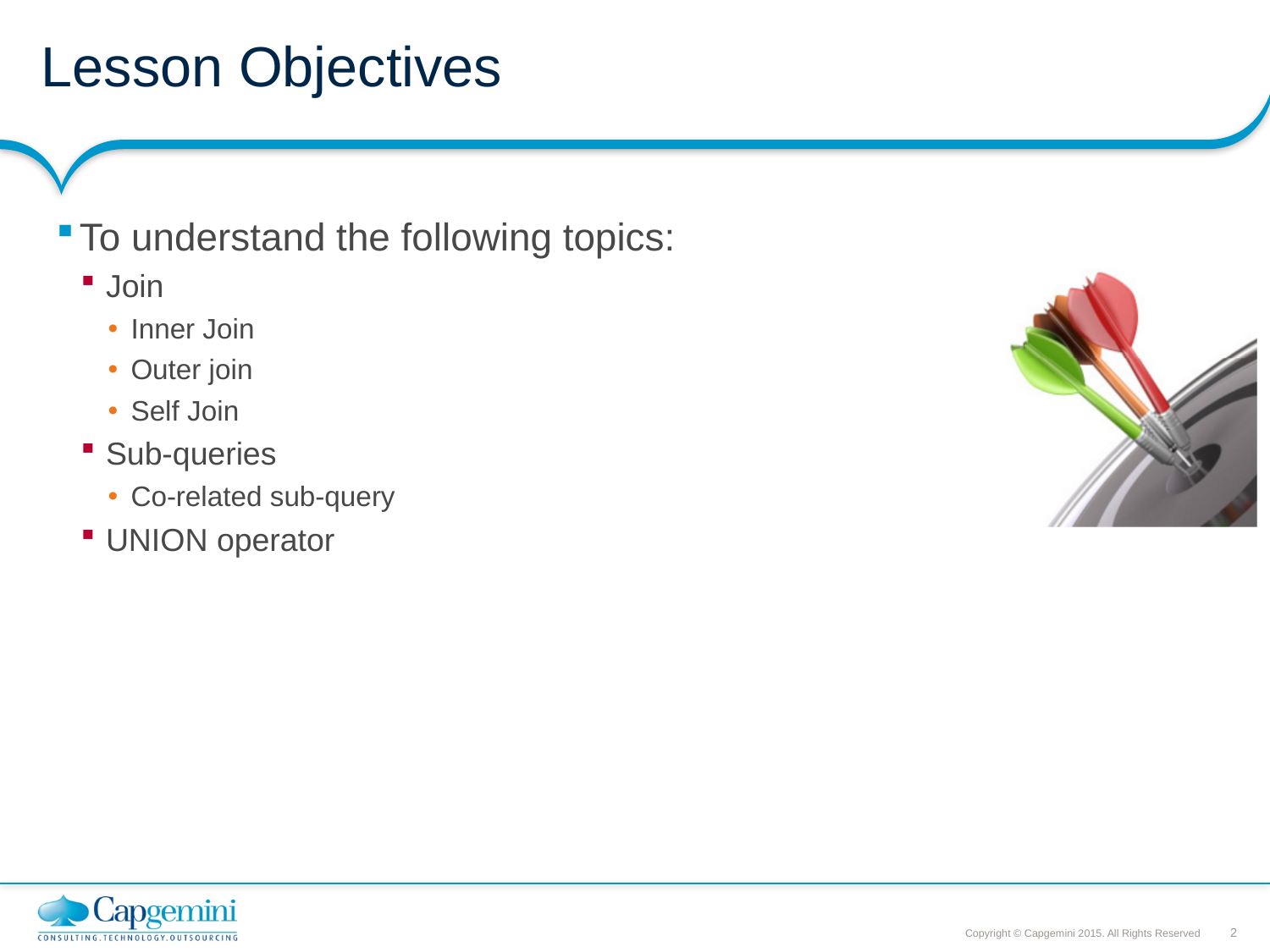

# Lesson Objectives
To understand the following topics:
Join
Inner Join
Outer join
Self Join
Sub-queries
Co-related sub-query
UNION operator